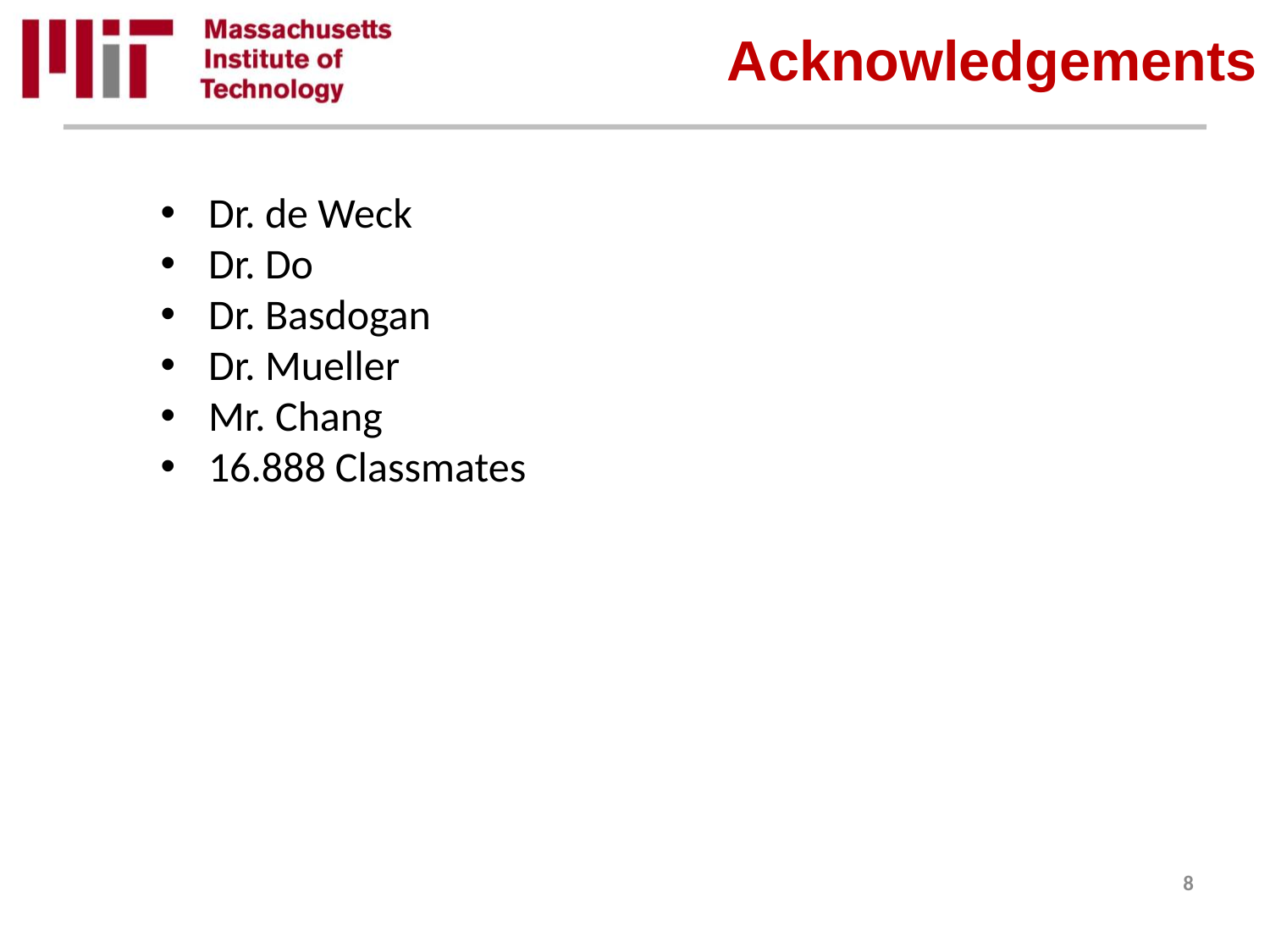

# Acknowledgements
Dr. de Weck
Dr. Do
Dr. Basdogan
Dr. Mueller
Mr. Chang
16.888 Classmates

8